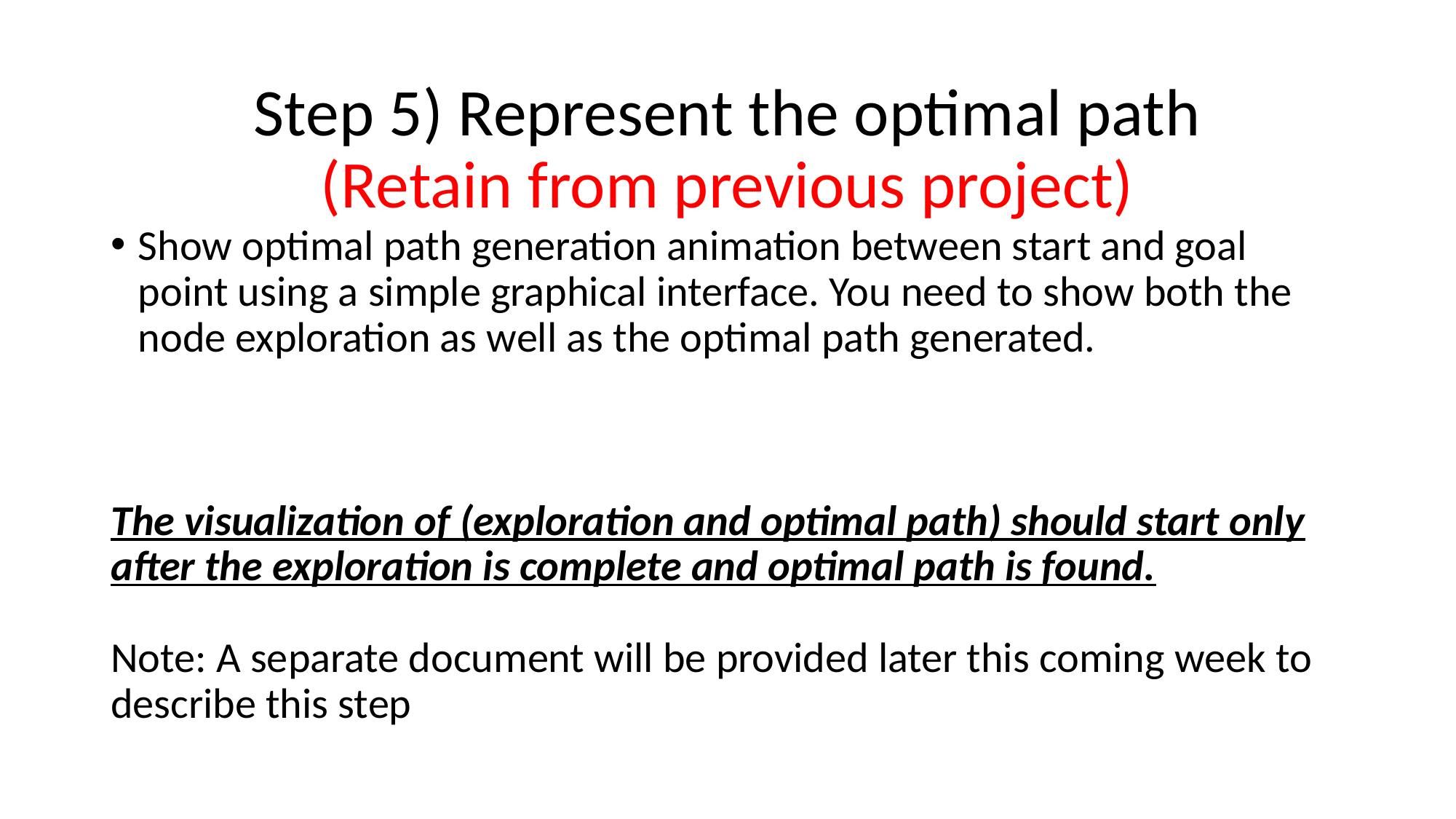

# Step 5) Represent the optimal path (Retain from previous project)
Show optimal path generation animation between start and goal point using a simple graphical interface. You need to show both the node exploration as well as the optimal path generated.

The visualization of (exploration and optimal path) should start only after the exploration is complete and optimal path is found.

Note: A separate document will be provided later this coming week to describe this step